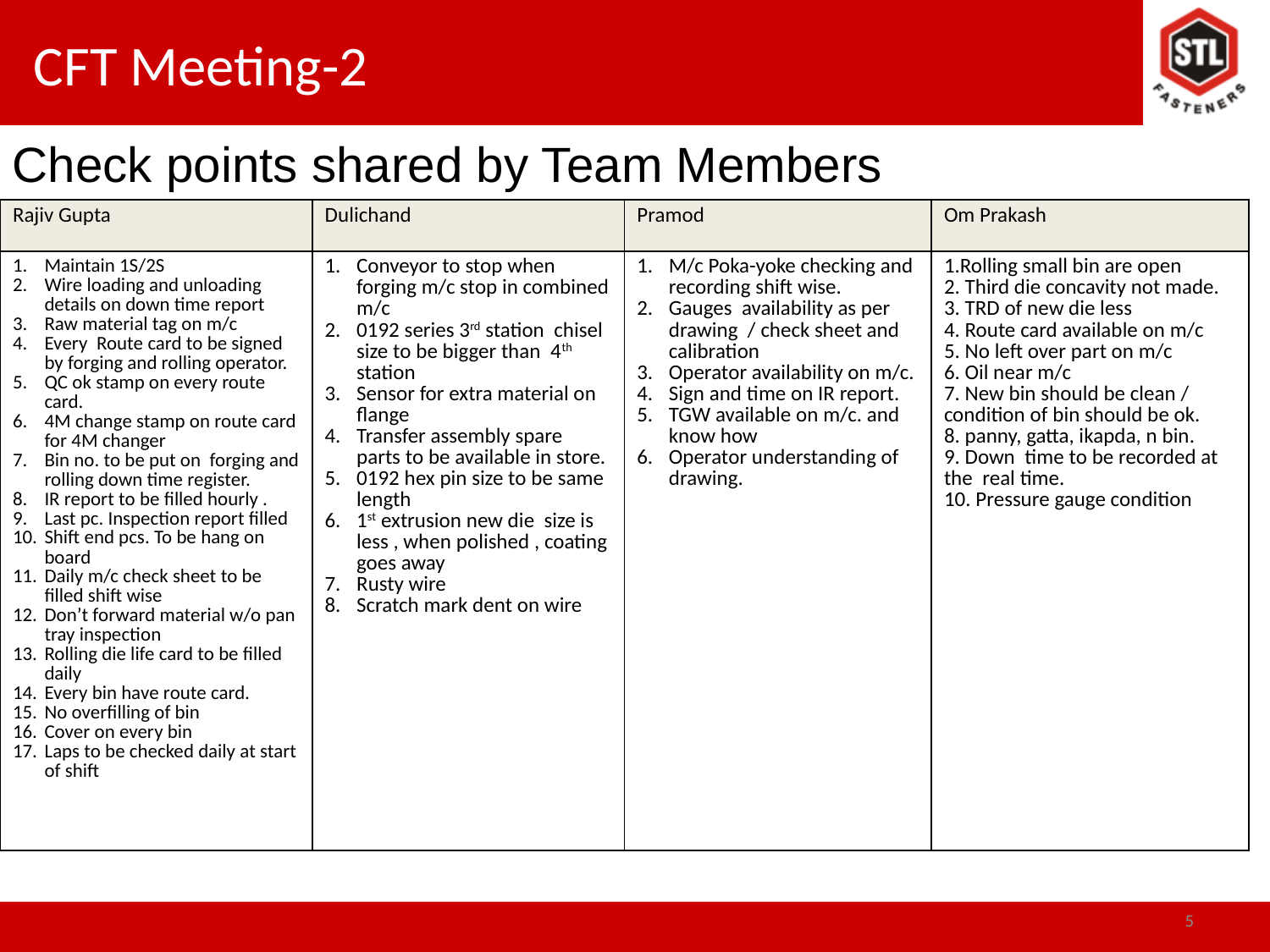

# CFT Meeting-2
Check points shared by Team Members
| Rajiv Gupta | Dulichand | Pramod | Om Prakash |
| --- | --- | --- | --- |
| Maintain 1S/2S Wire loading and unloading details on down time report Raw material tag on m/c Every Route card to be signed by forging and rolling operator. QC ok stamp on every route card. 4M change stamp on route card for 4M changer Bin no. to be put on forging and rolling down time register. IR report to be filled hourly . Last pc. Inspection report filled Shift end pcs. To be hang on board Daily m/c check sheet to be filled shift wise Don’t forward material w/o pan tray inspection Rolling die life card to be filled daily Every bin have route card. No overfilling of bin Cover on every bin Laps to be checked daily at start of shift | Conveyor to stop when forging m/c stop in combined m/c 0192 series 3rd station chisel size to be bigger than 4th station Sensor for extra material on flange Transfer assembly spare parts to be available in store. 0192 hex pin size to be same length 1st extrusion new die size is less , when polished , coating goes away Rusty wire Scratch mark dent on wire | M/c Poka-yoke checking and recording shift wise. Gauges availability as per drawing / check sheet and calibration Operator availability on m/c. Sign and time on IR report. TGW available on m/c. and know how Operator understanding of drawing. | 1.Rolling small bin are open 2. Third die concavity not made. 3. TRD of new die less 4. Route card available on m/c 5. No left over part on m/c 6. Oil near m/c 7. New bin should be clean / condition of bin should be ok. 8. panny, gatta, ikapda, n bin. 9. Down time to be recorded at the real time. 10. Pressure gauge condition |
5